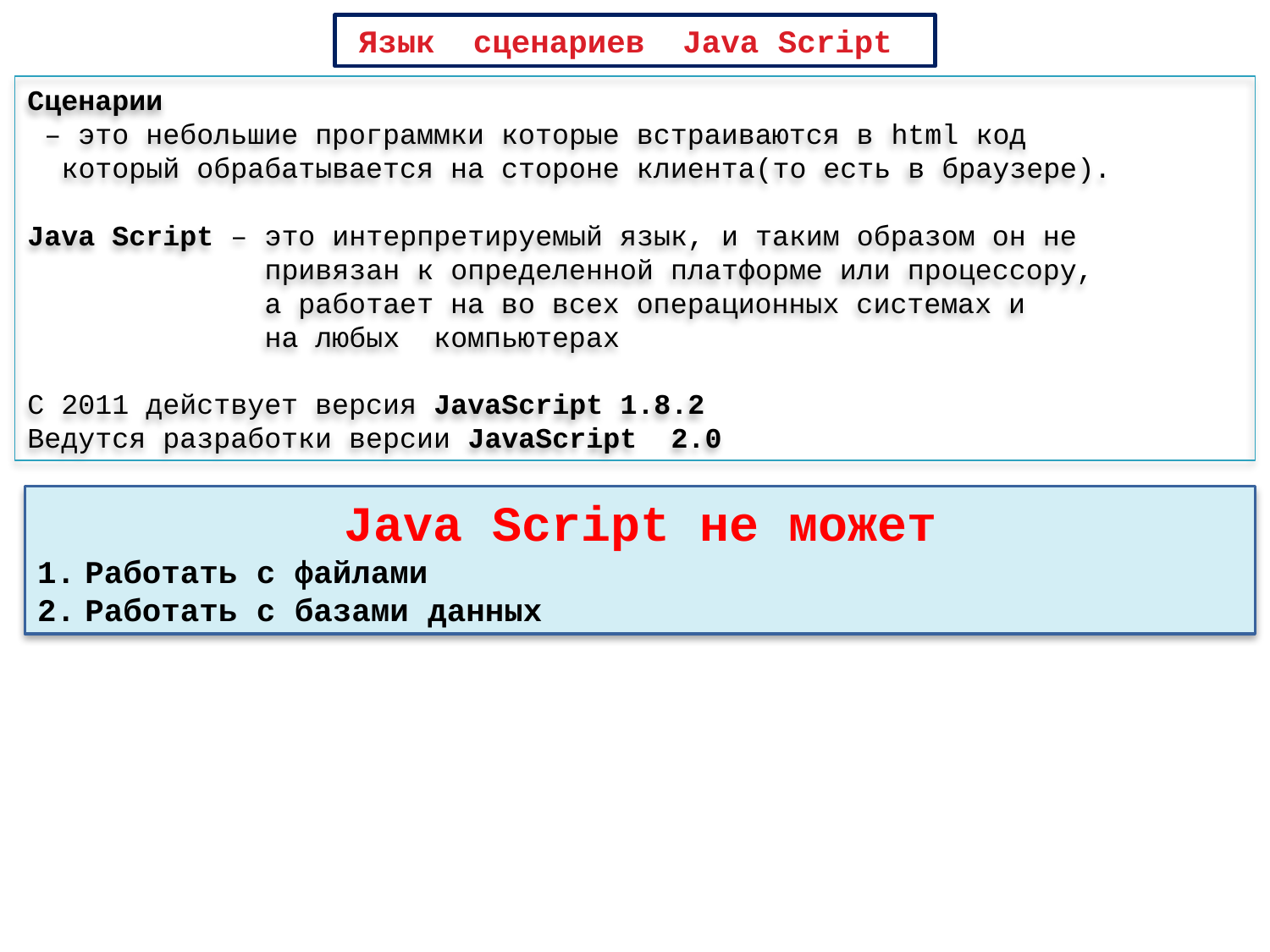

Язык  сценариев  Java Script
Сценарии
 – это небольшие программки которые встраиваются в html код
  который обрабатывается на стороне клиента(то есть в браузере).

Java Script – это интерпретируемый язык, и таким образом он не
              привязан к определенной платформе или процессору,
              а работает на во всех операционных системах и
              на любых  компьютерах

С 2011 действует версия JavaScript 1.8.2
Ведутся разработки версии JavaScript  2.0
Java Script не может
Работать с файлами
Работать с базами данных